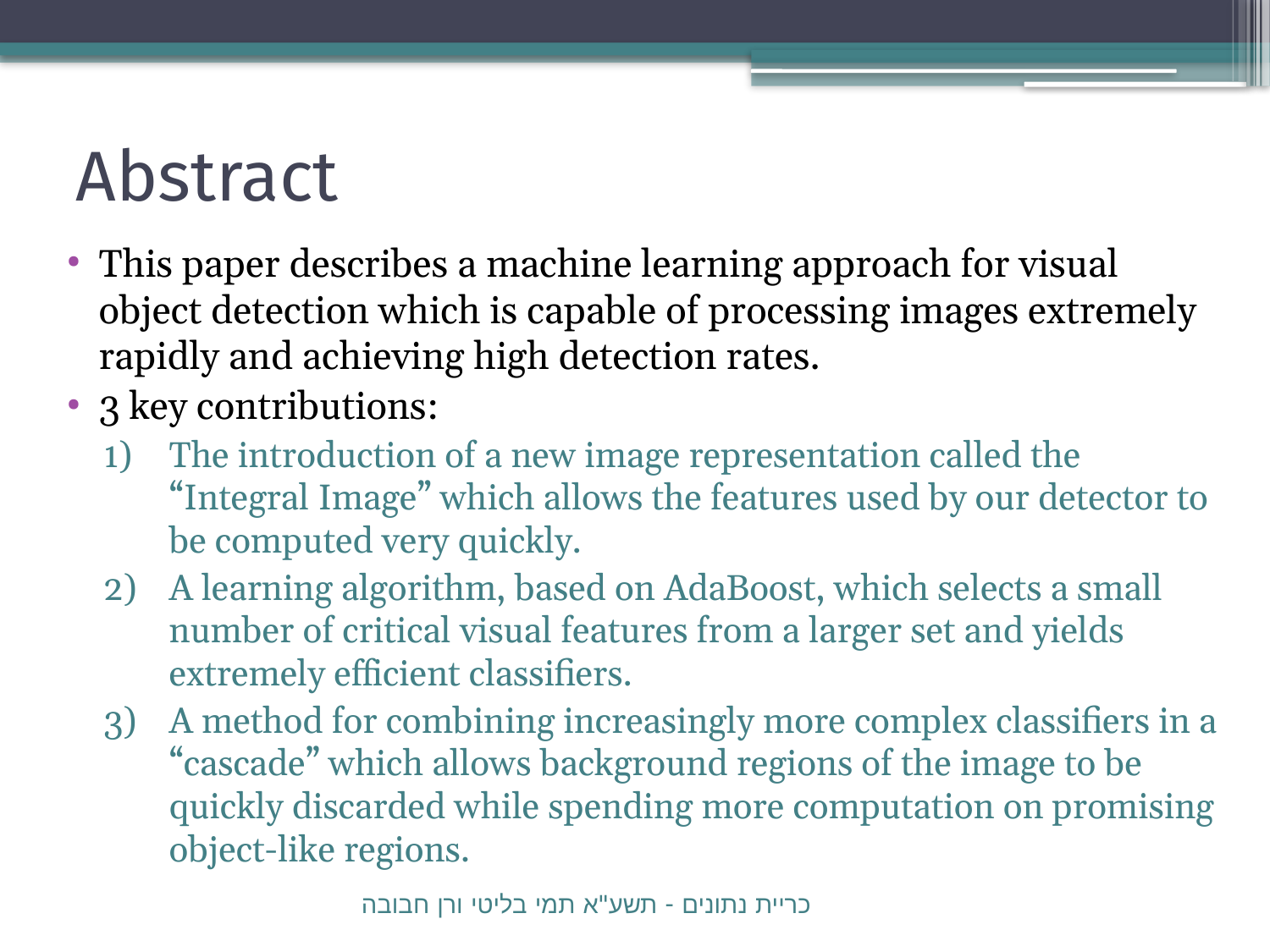

# Abstract
This paper describes a machine learning approach for visual object detection which is capable of processing images extremely rapidly and achieving high detection rates.
3 key contributions:
The introduction of a new image representation called the “Integral Image” which allows the features used by our detector to be computed very quickly.
A learning algorithm, based on AdaBoost, which selects a small number of critical visual features from a larger set and yields extremely efficient classifiers.
A method for combining increasingly more complex classifiers in a “cascade” which allows background regions of the image to be quickly discarded while spending more computation on promising object-like regions.
כריית נתונים - תשע"א תמי בליטי ורן חבובה